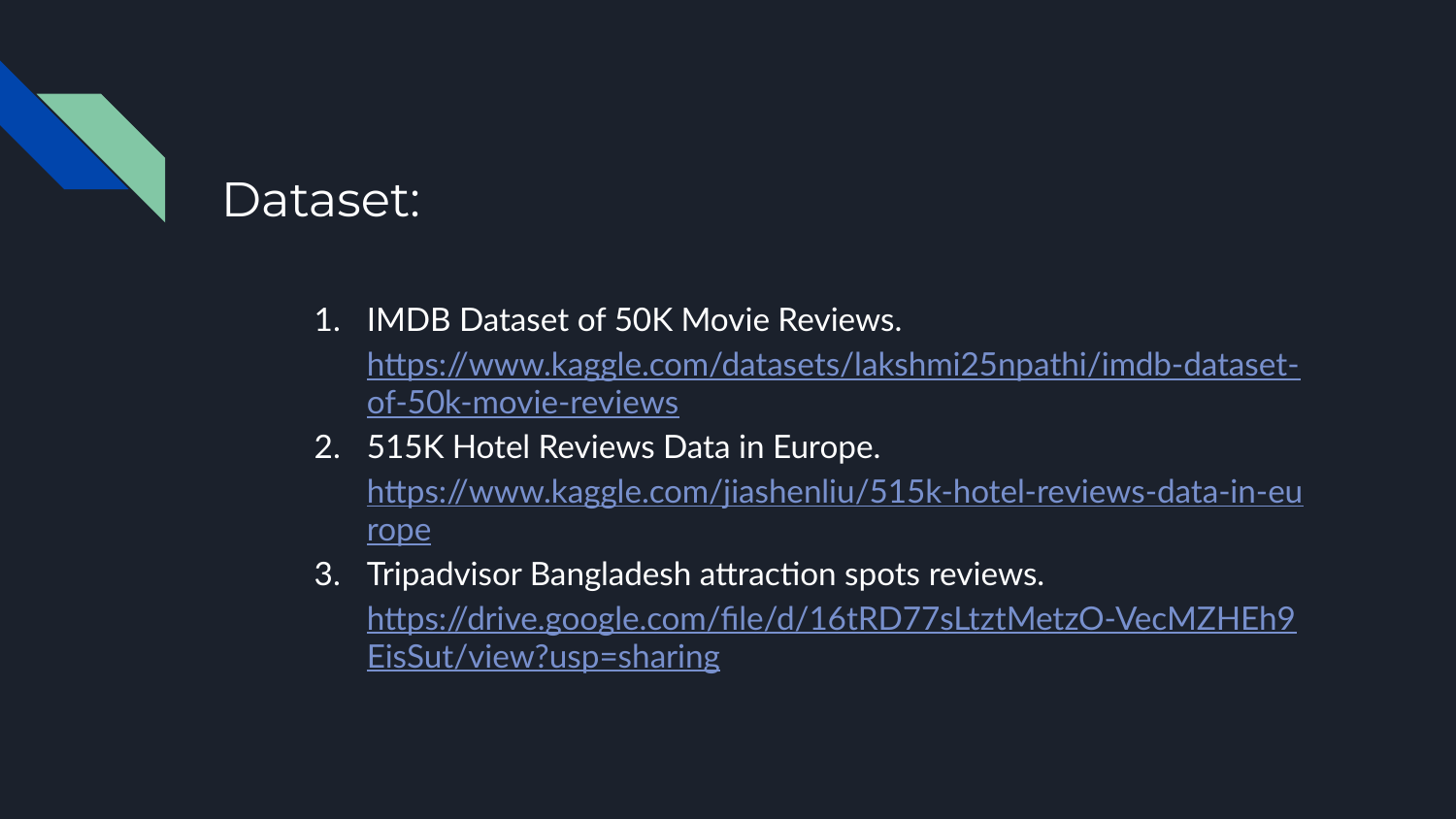

# Dataset:
IMDB Dataset of 50K Movie Reviews. https://www.kaggle.com/datasets/lakshmi25npathi/imdb-dataset-of-50k-movie-reviews
515K Hotel Reviews Data in Europe. https://www.kaggle.com/jiashenliu/515k-hotel-reviews-data-in-europe
Tripadvisor Bangladesh attraction spots reviews. https://drive.google.com/file/d/16tRD77sLtztMetzO-VecMZHEh9EisSut/view?usp=sharing